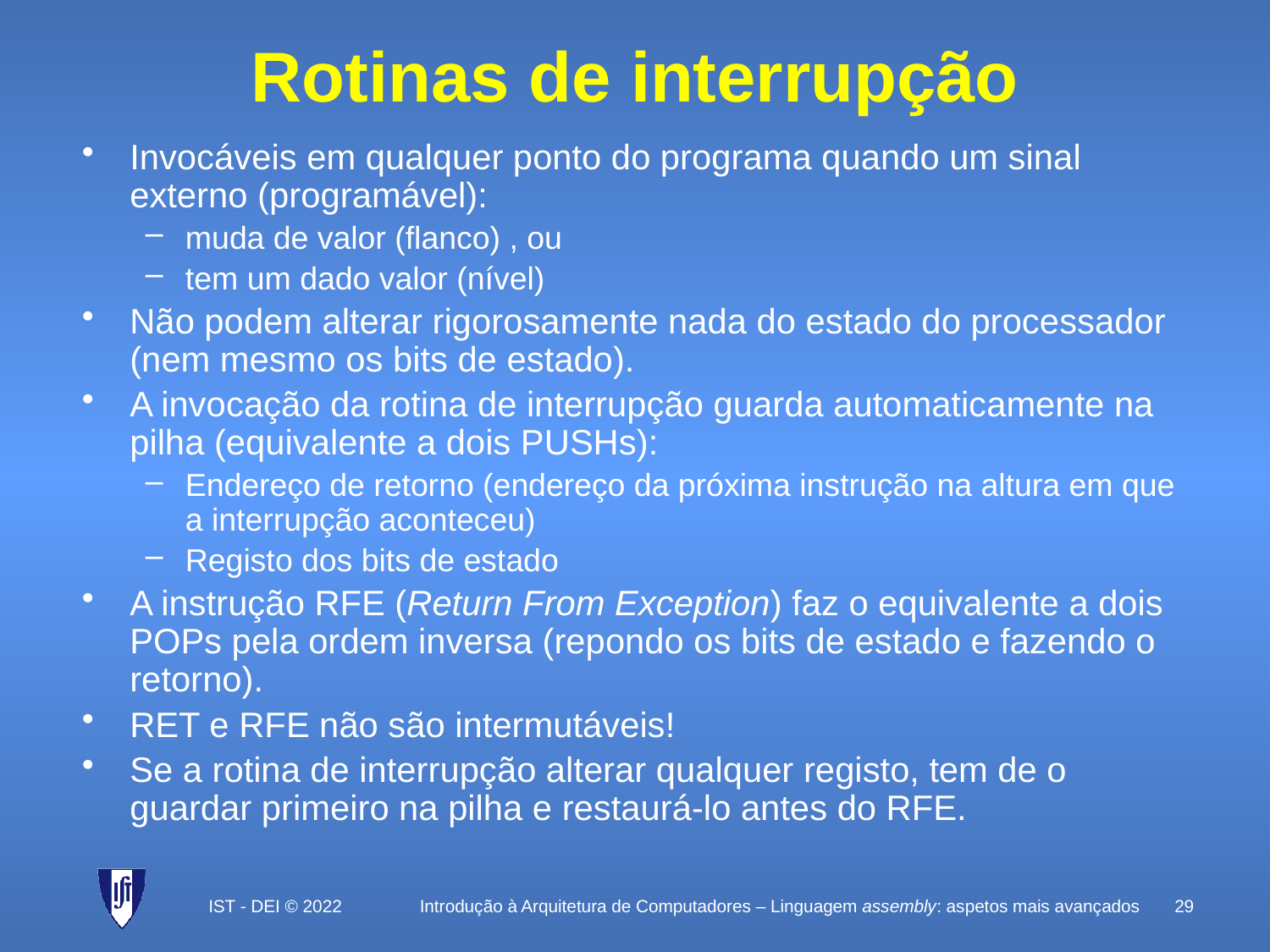

# Rotinas de interrupção
Invocáveis em qualquer ponto do programa quando um sinal externo (programável):
muda de valor (flanco) , ou
tem um dado valor (nível)
Não podem alterar rigorosamente nada do estado do processador (nem mesmo os bits de estado).
A invocação da rotina de interrupção guarda automaticamente na pilha (equivalente a dois PUSHs):
Endereço de retorno (endereço da próxima instrução na altura em que a interrupção aconteceu)
Registo dos bits de estado
A instrução RFE (Return From Exception) faz o equivalente a dois POPs pela ordem inversa (repondo os bits de estado e fazendo o retorno).
RET e RFE não são intermutáveis!
Se a rotina de interrupção alterar qualquer registo, tem de o guardar primeiro na pilha e restaurá-lo antes do RFE.
IST - DEI © 2022